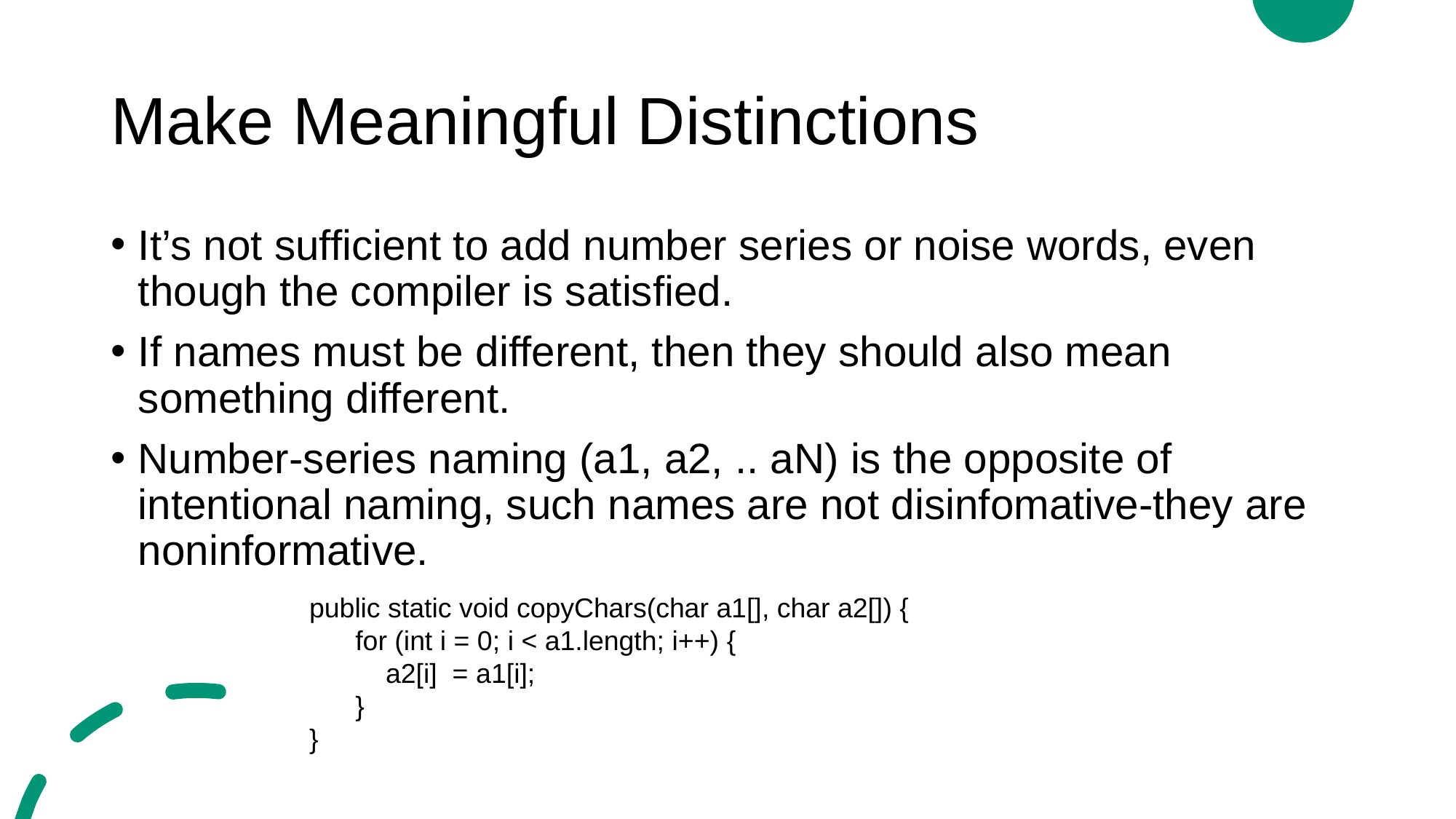

# Make Meaningful Distinctions
It’s not sufficient to add number series or noise words, even though the compiler is satisfied.
If names must be different, then they should also mean something different.
Number-series naming (a1, a2, .. aN) is the opposite of intentional naming, such names are not disinfomative-they are noninformative.

public static void copyChars(char a1[], char a2[]) {
      for (int i = 0; i < a1.length; i++) {
          a2[i]  = a1[i];
      }
}